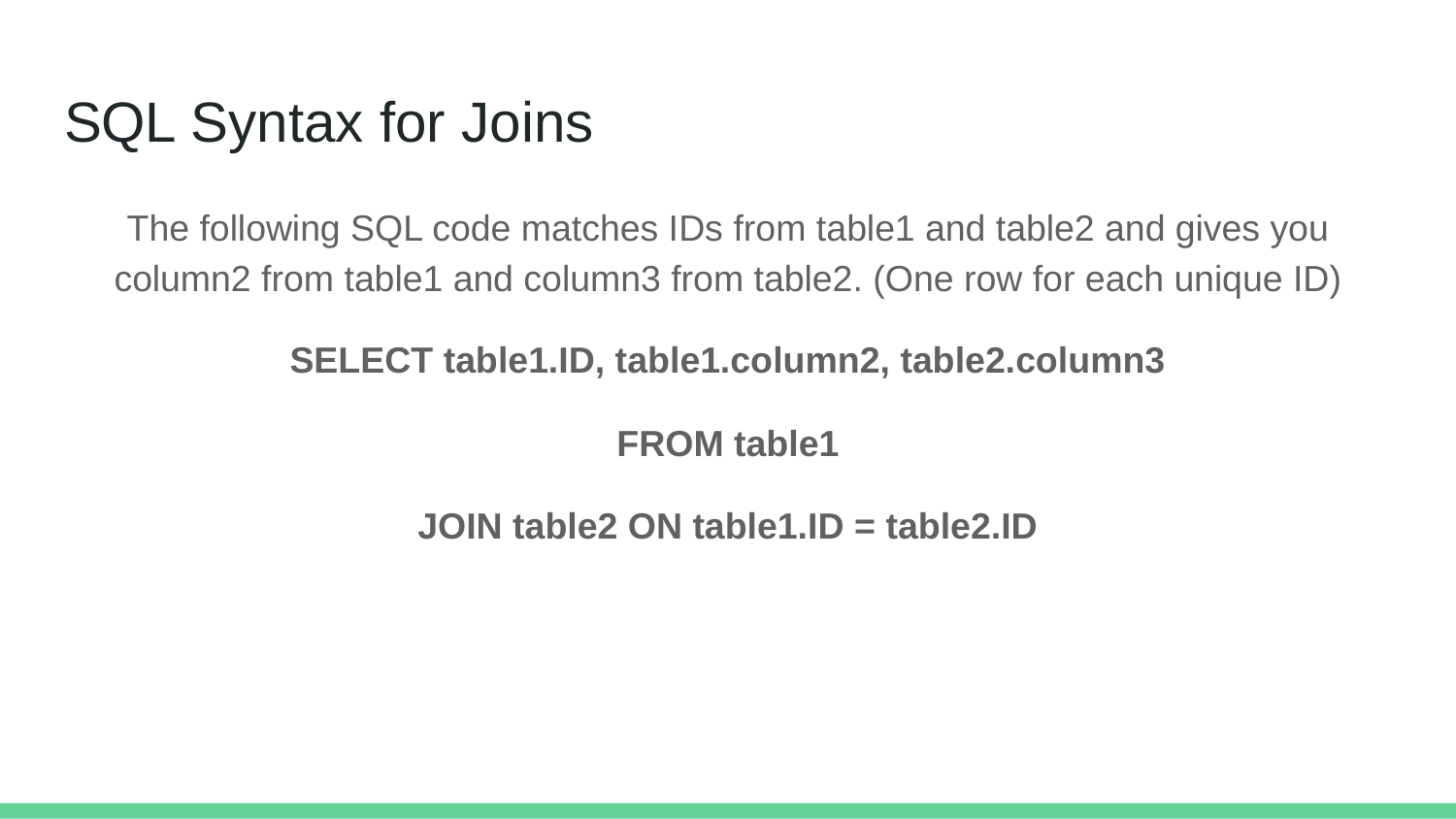

# SQL Syntax for Joins
The following SQL code matches IDs from table1 and table2 and gives you column2 from table1 and column3 from table2. (One row for each unique ID)
SELECT table1.ID, table1.column2, table2.column3
FROM table1
JOIN table2 ON table1.ID = table2.ID